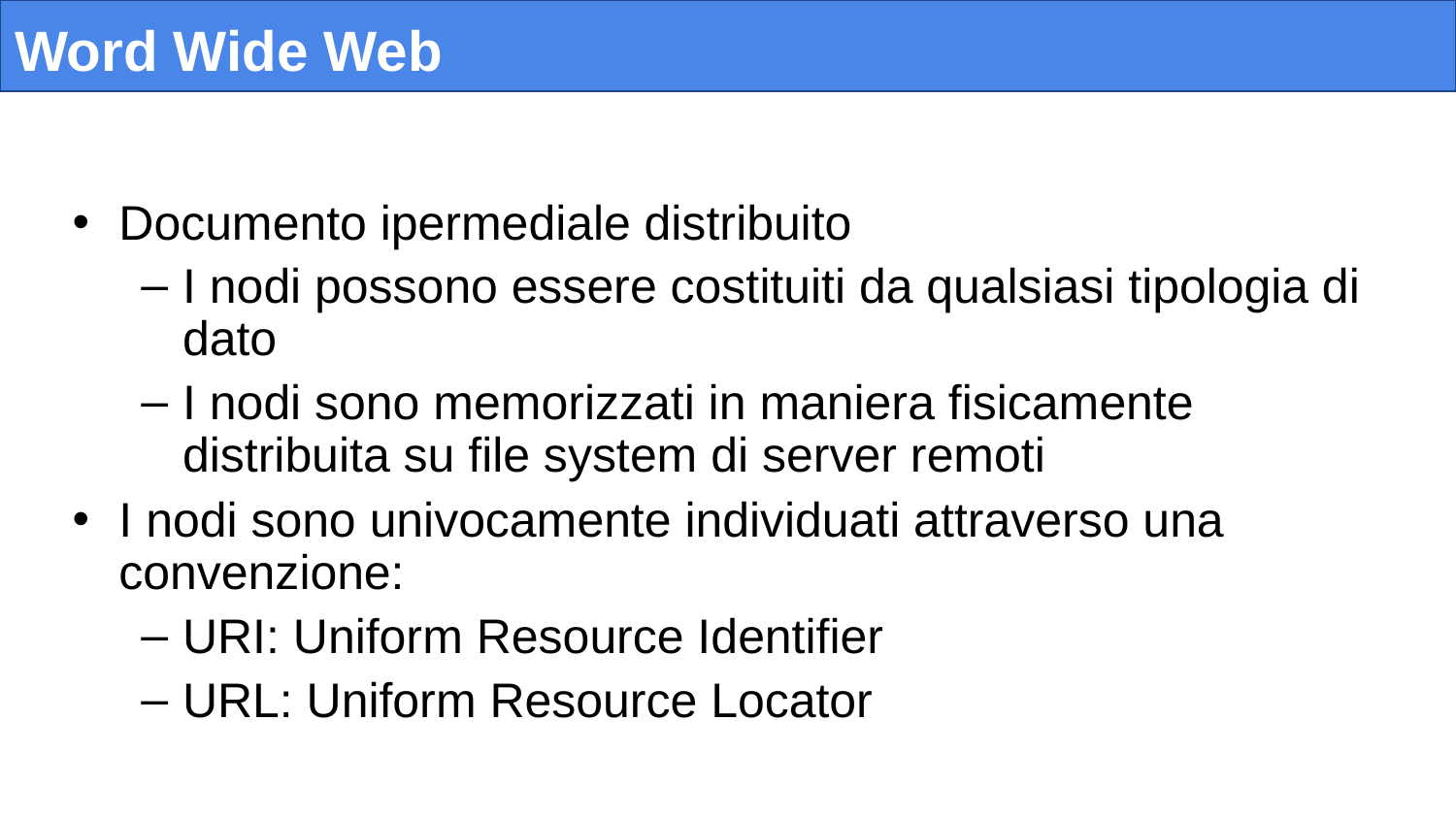

# Word Wide Web
Documento ipermediale distribuito
I nodi possono essere costituiti da qualsiasi tipologia di dato
I nodi sono memorizzati in maniera fisicamente distribuita su file system di server remoti
I nodi sono univocamente individuati attraverso una convenzione:
URI: Uniform Resource Identifier
URL: Uniform Resource Locator